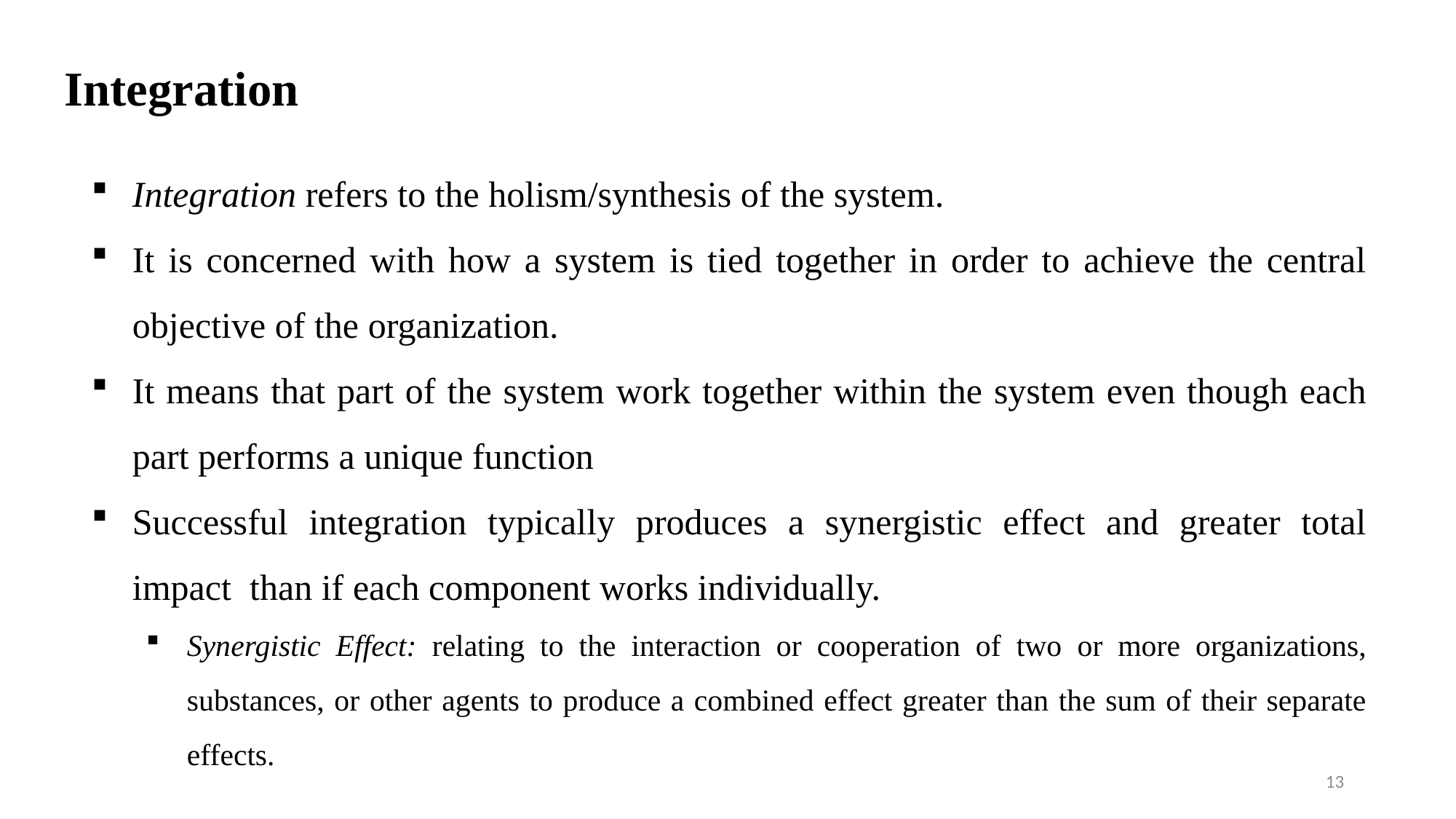

# Integration
Integration refers to the holism/synthesis of the system.
It is concerned with how a system is tied together in order to achieve the central objective of the organization.
It means that part of the system work together within the system even though each part performs a unique function
Successful integration typically produces a synergistic effect and greater total impact  than if each component works individually.
Synergistic Effect: relating to the interaction or cooperation of two or more organizations, substances, or other agents to produce a combined effect greater than the sum of their separate effects.

13